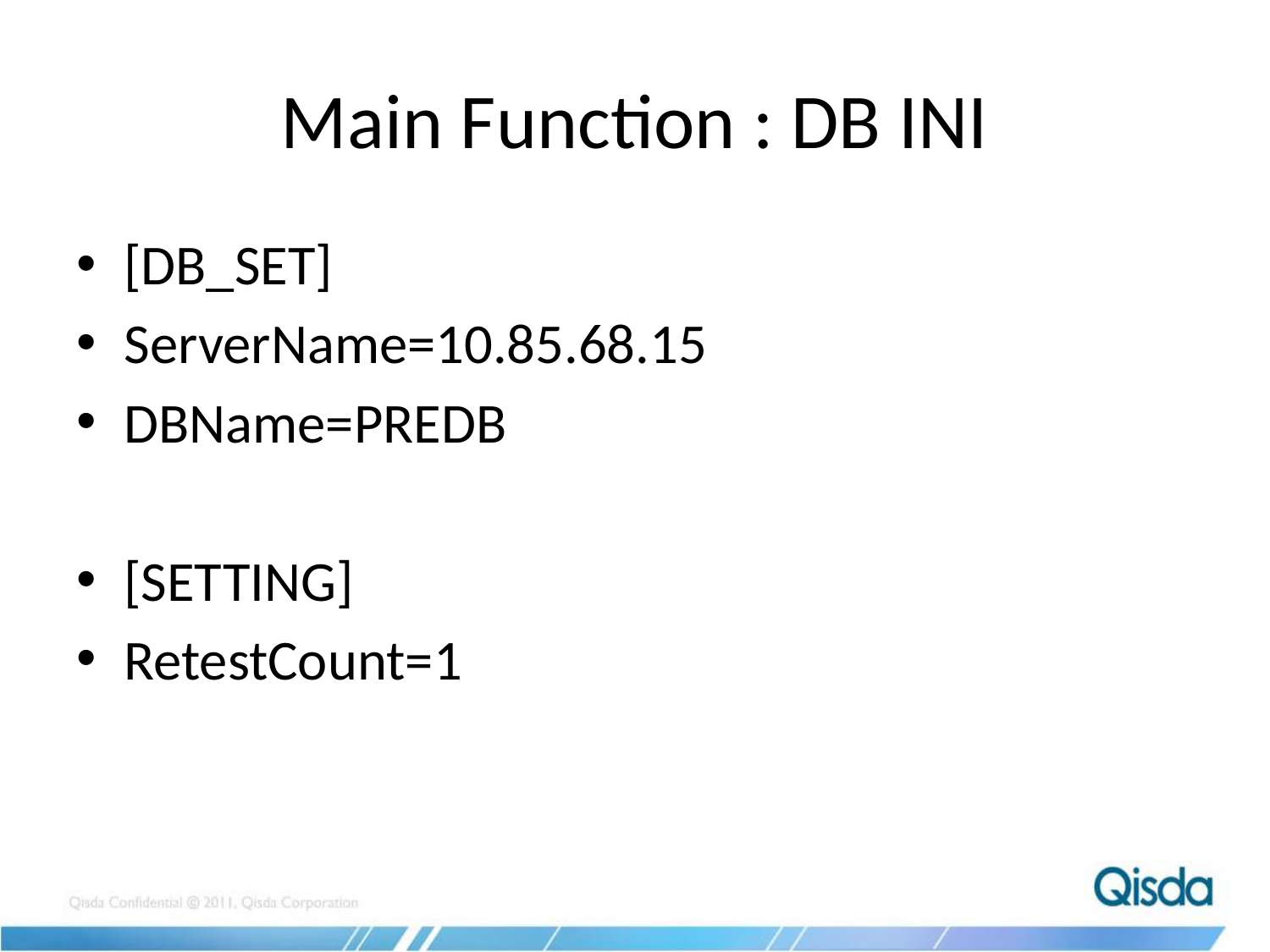

# Main Function : DB INI
[DB_SET]
ServerName=10.85.68.15
DBName=PREDB

[SETTING]
RetestCount=1